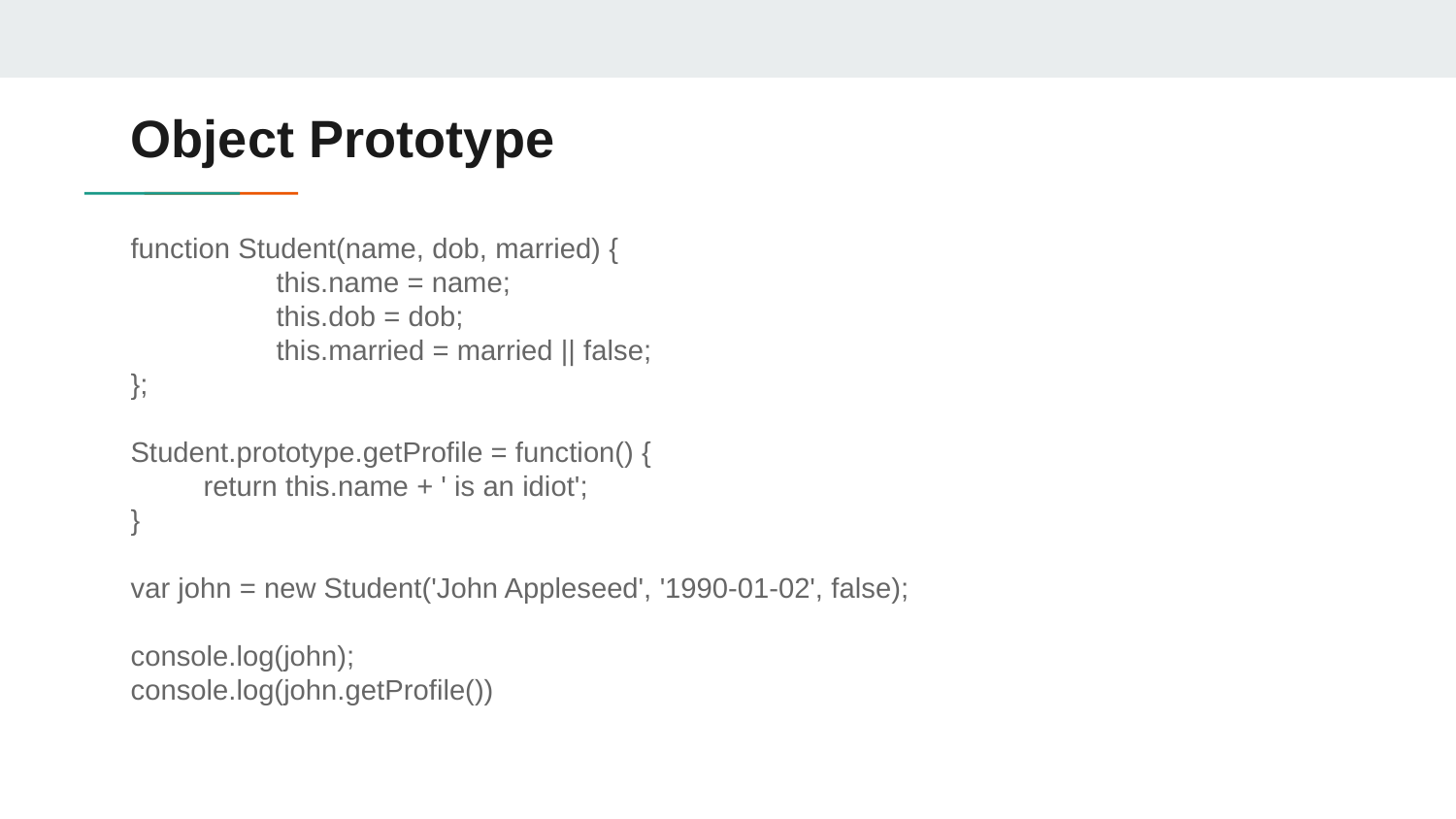

# Object Prototype
function Student(name, dob, married) {
	this.name = name;
	this.dob = dob;
	this.married = married || false;
};

Student.prototype.getProfile = function() {
return this.name + ' is an idiot';
}

var john = new Student('John Appleseed', '1990-01-02', false);

console.log(john);
console.log(john.getProfile())